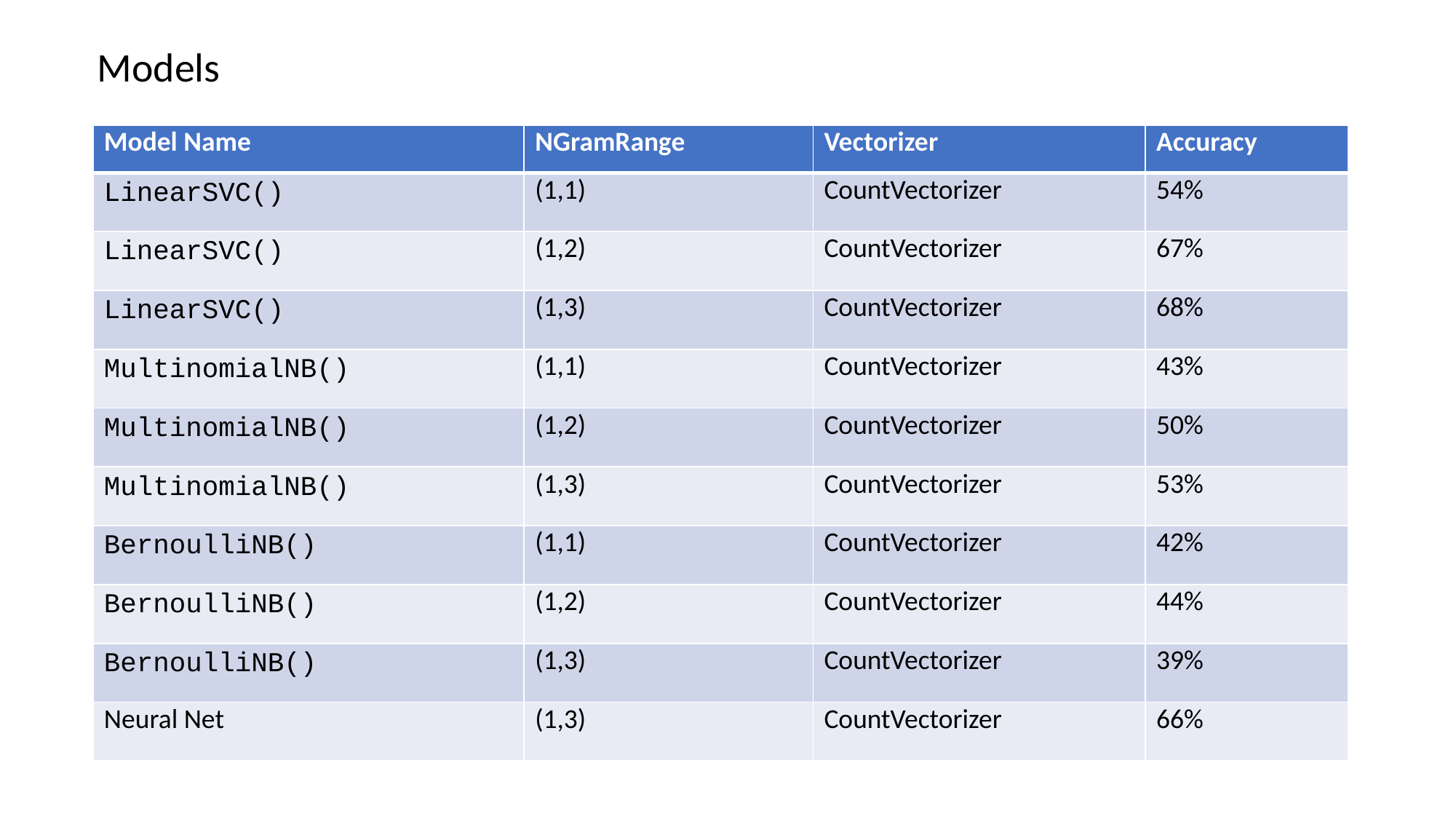

# Models
| Model Name | NGramRange | Vectorizer | Accuracy |
| --- | --- | --- | --- |
| LinearSVC() | (1,1) | CountVectorizer | 54% |
| LinearSVC() | (1,2) | CountVectorizer | 67% |
| LinearSVC() | (1,3) | CountVectorizer | 68% |
| MultinomialNB() | (1,1) | CountVectorizer | 43% |
| MultinomialNB() | (1,2) | CountVectorizer | 50% |
| MultinomialNB() | (1,3) | CountVectorizer | 53% |
| BernoulliNB() | (1,1) | CountVectorizer | 42% |
| BernoulliNB() | (1,2) | CountVectorizer | 44% |
| BernoulliNB() | (1,3) | CountVectorizer | 39% |
| Neural Net | (1,3) | CountVectorizer | 66% |